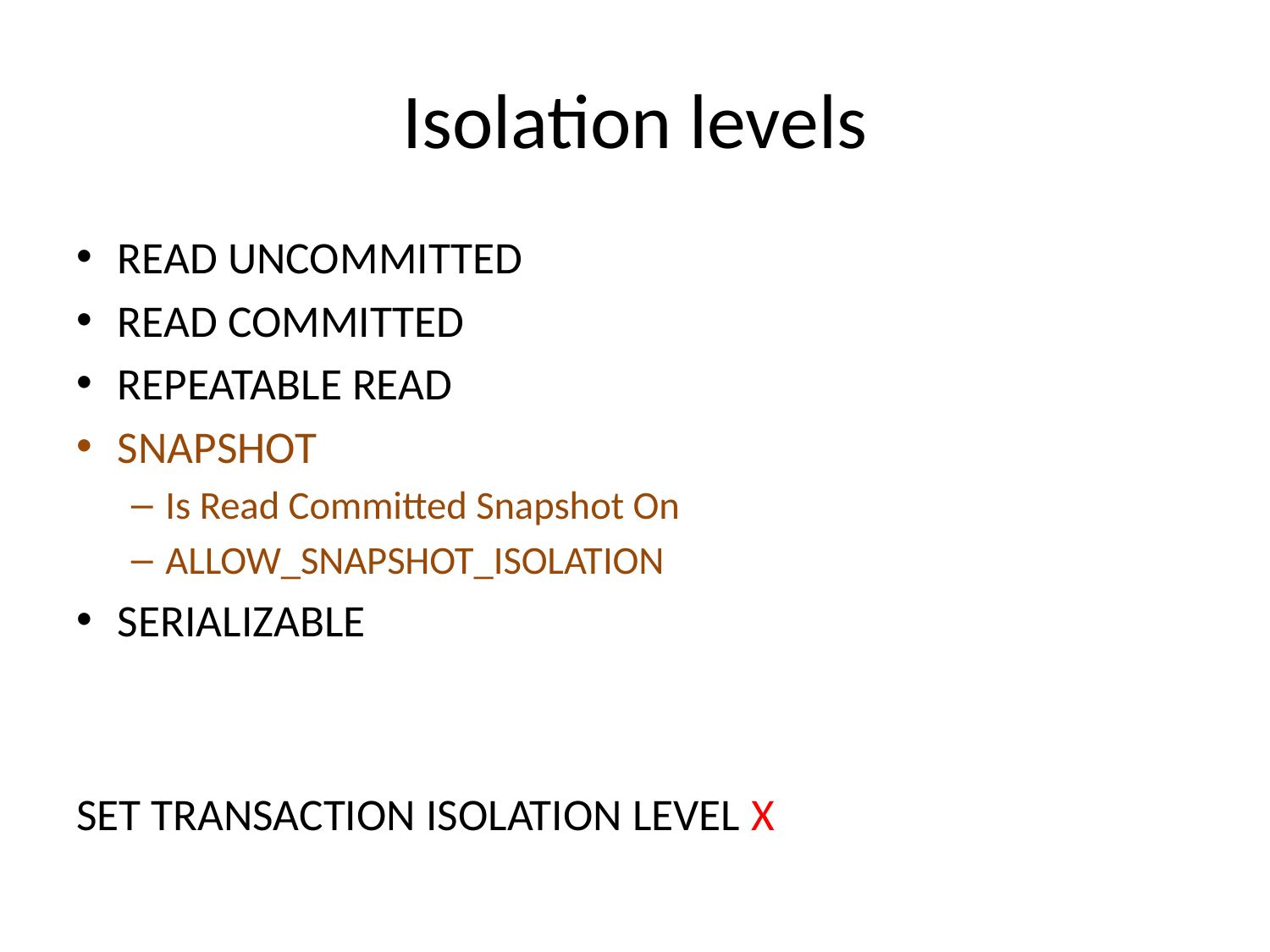

# Isolation levels
READ UNCOMMITTED
READ COMMITTED
REPEATABLE READ
SNAPSHOT
Is Read Committed Snapshot On
ALLOW_SNAPSHOT_ISOLATION
SERIALIZABLE

SET TRANSACTION ISOLATION LEVEL X